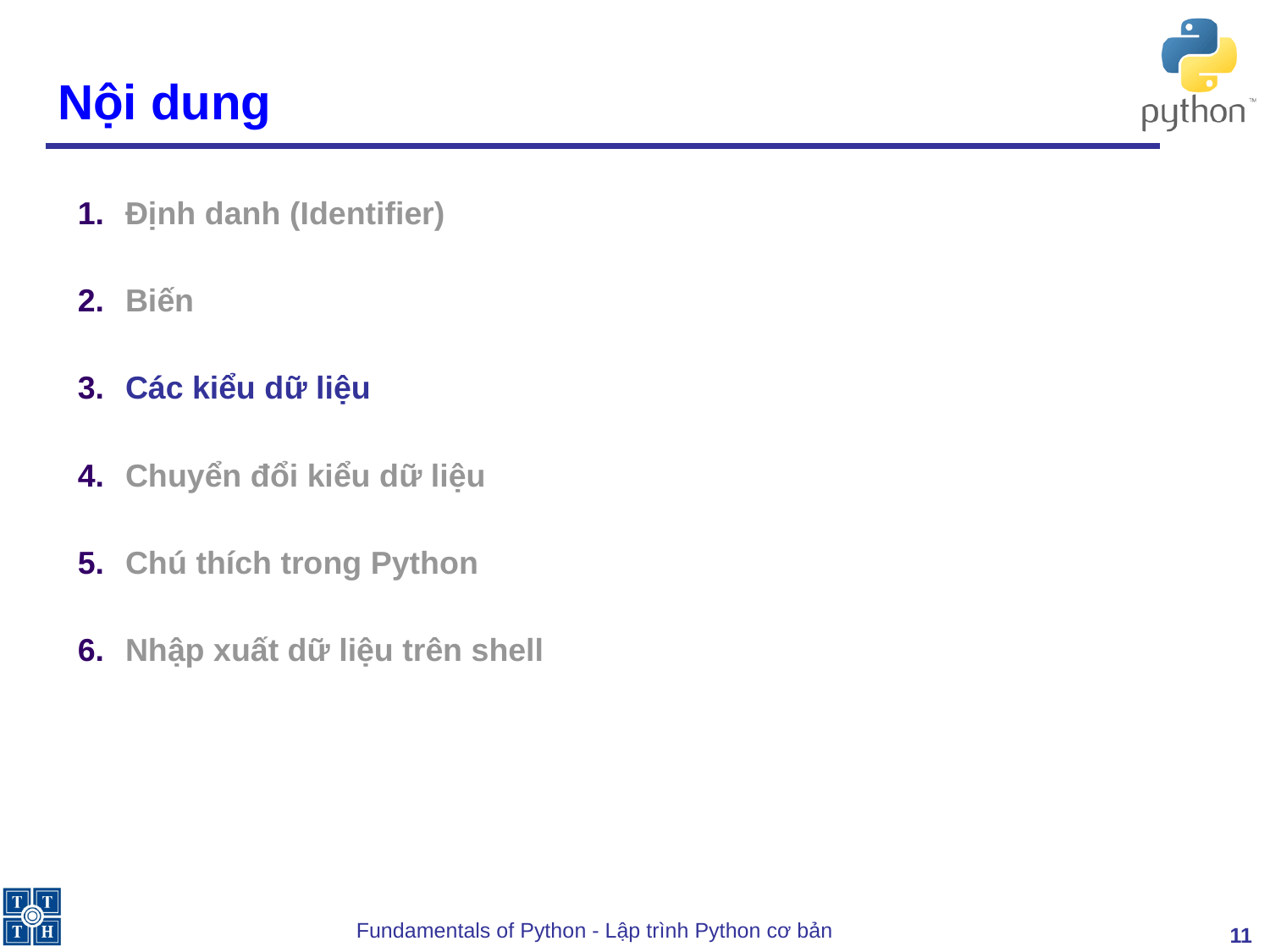

# Nội dung
Định danh (Identifier)
Biến
Các kiểu dữ liệu
Chuyển đổi kiểu dữ liệu
Chú thích trong Python
Nhập xuất dữ liệu trên shell
11